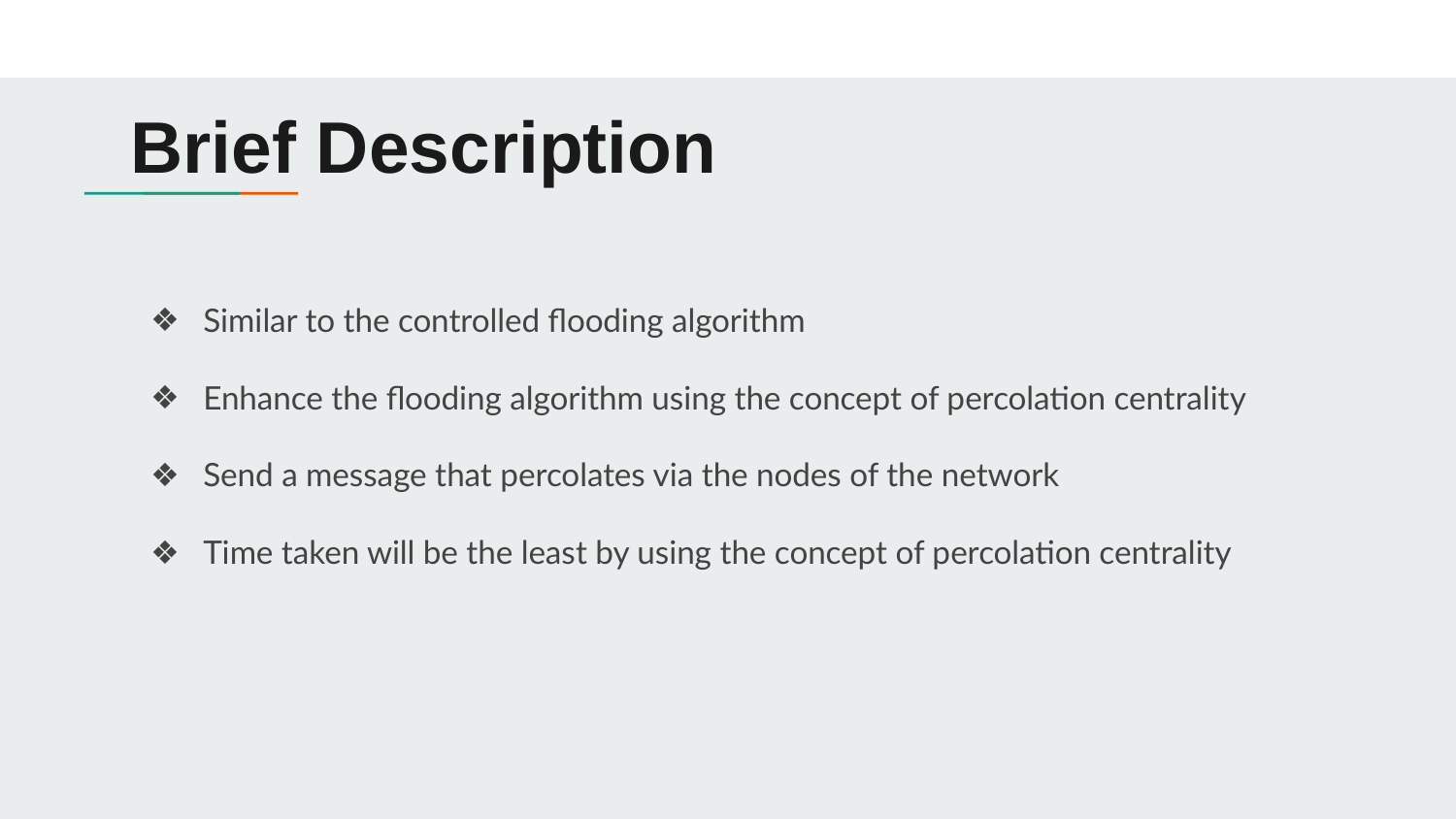

# Brief Description

Similar to the controlled flooding algorithm

Enhance the flooding algorithm using the concept of percolation centrality

Send a message that percolates via the nodes of the network

Time taken will be the least by using the concept of percolation centrality